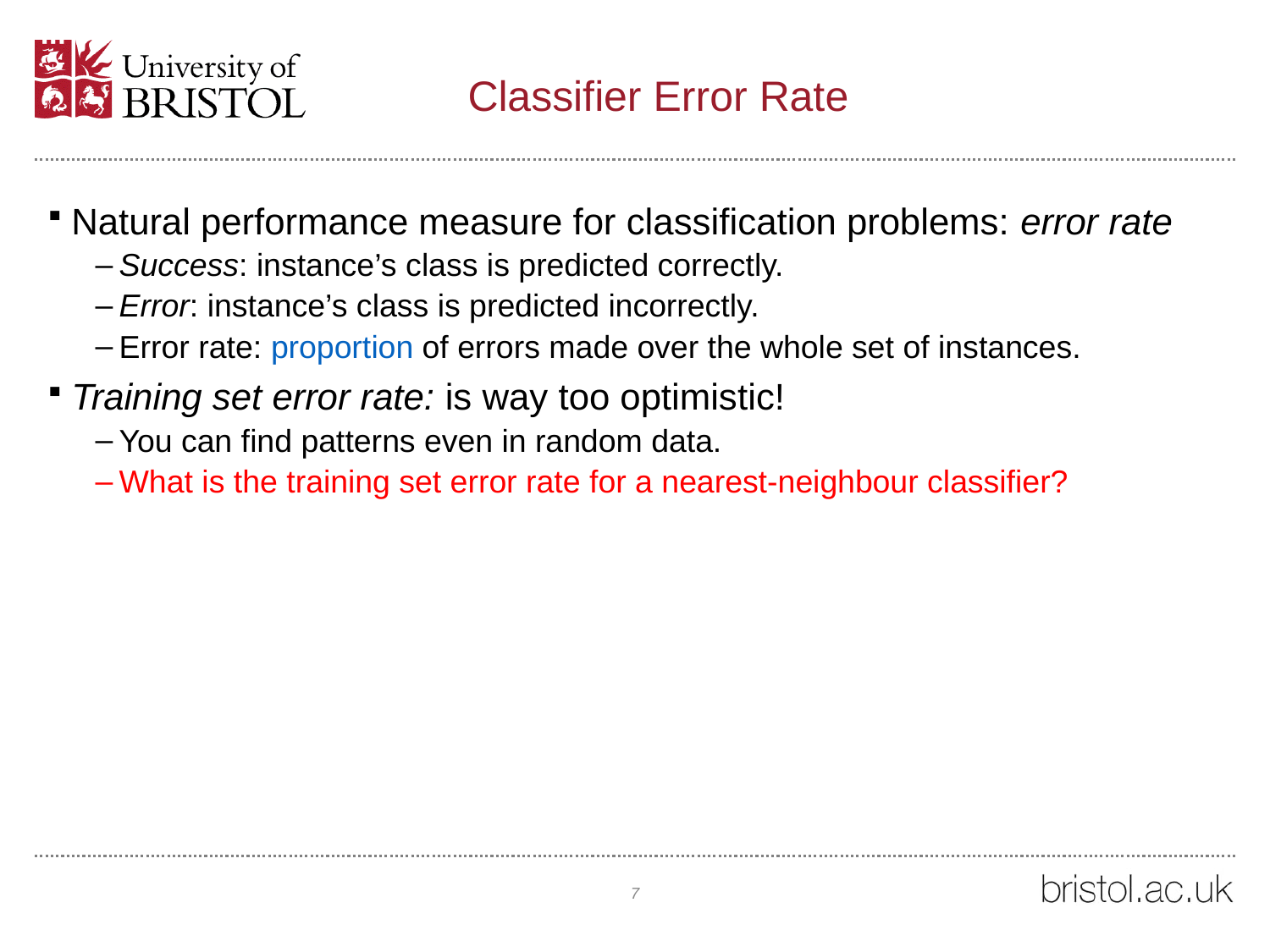

# Classifier Error Rate
Natural performance measure for classification problems: error rate
Success: instance’s class is predicted correctly.
Error: instance’s class is predicted incorrectly.
Error rate: proportion of errors made over the whole set of instances.
Training set error rate: is way too optimistic!
You can find patterns even in random data.
What is the training set error rate for a nearest-neighbour classifier?

7